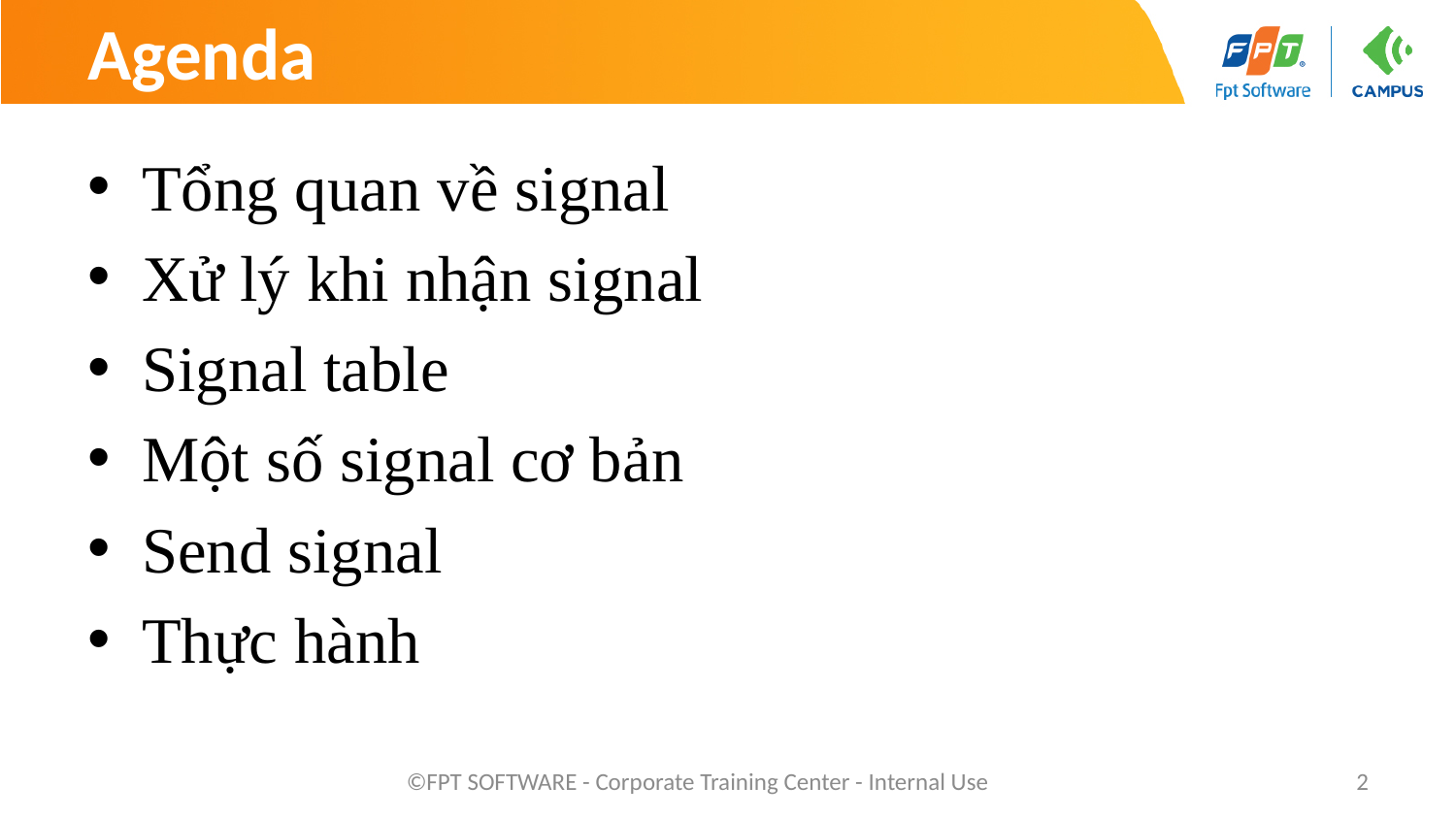

# Agenda
Tổng quan về signal
Xử lý khi nhận signal
Signal table
Một số signal cơ bản
Send signal
Thực hành
©FPT SOFTWARE - Corporate Training Center - Internal Use
2